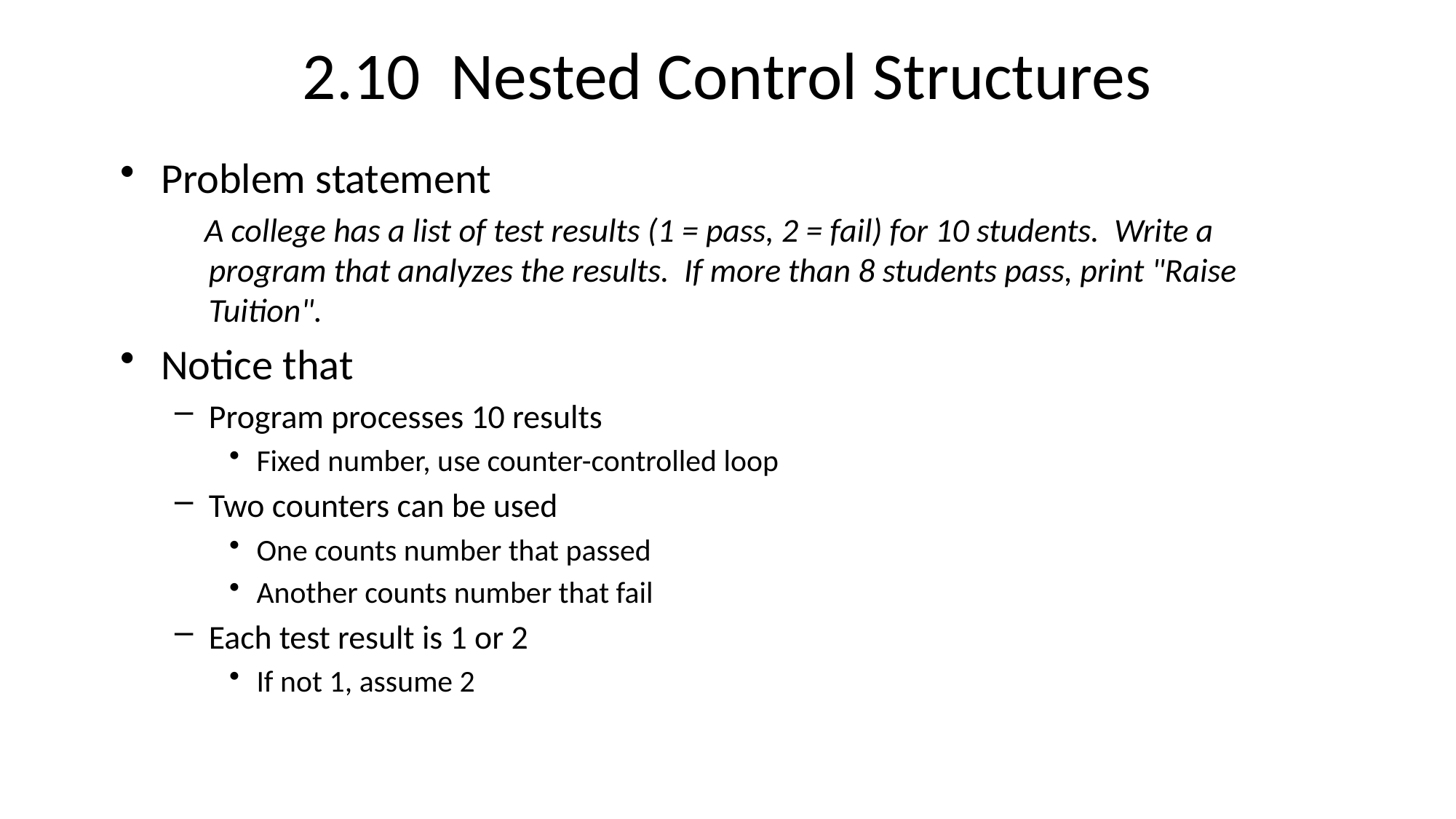

# 2.10  Nested Control Structures
Problem statement
    A college has a list of test results (1 = pass, 2 = fail) for 10 students.  Write a program that analyzes the results.  If more than 8 students pass, print "Raise Tuition".
Notice that
Program processes 10 results
Fixed number, use counter-controlled loop
Two counters can be used
One counts number that passed
Another counts number that fail
Each test result is 1 or 2
If not 1, assume 2